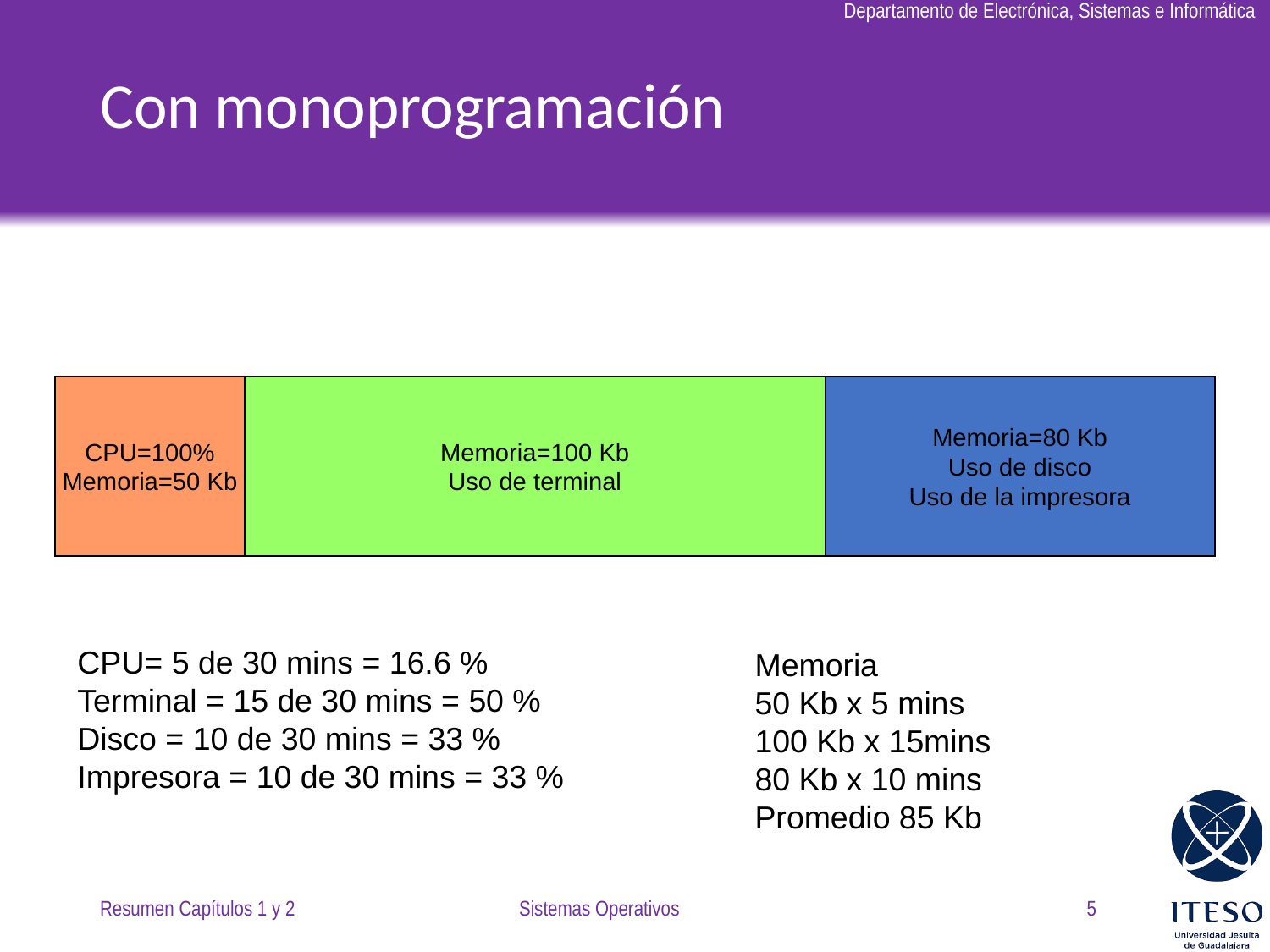

# Con monoprogramación
5
0
Tiempo
20
30

CPU=100%
Memoria=50 Kb
Memoria=100 Kb
Uso de terminal
Memoria=80 Kb
Uso de disco
Uso de la impresora
CPU= 5 de 30 mins = 16.6 %
Terminal = 15 de 30 mins = 50 %
Disco = 10 de 30 mins = 33 %
Impresora = 10 de 30 mins = 33 %

Memoria
50 Kb x 5 mins
100 Kb x 15mins
80 Kb x 10 mins
Promedio 85 Kb
Resumen Capítulos 1 y 2
Sistemas Operativos
5